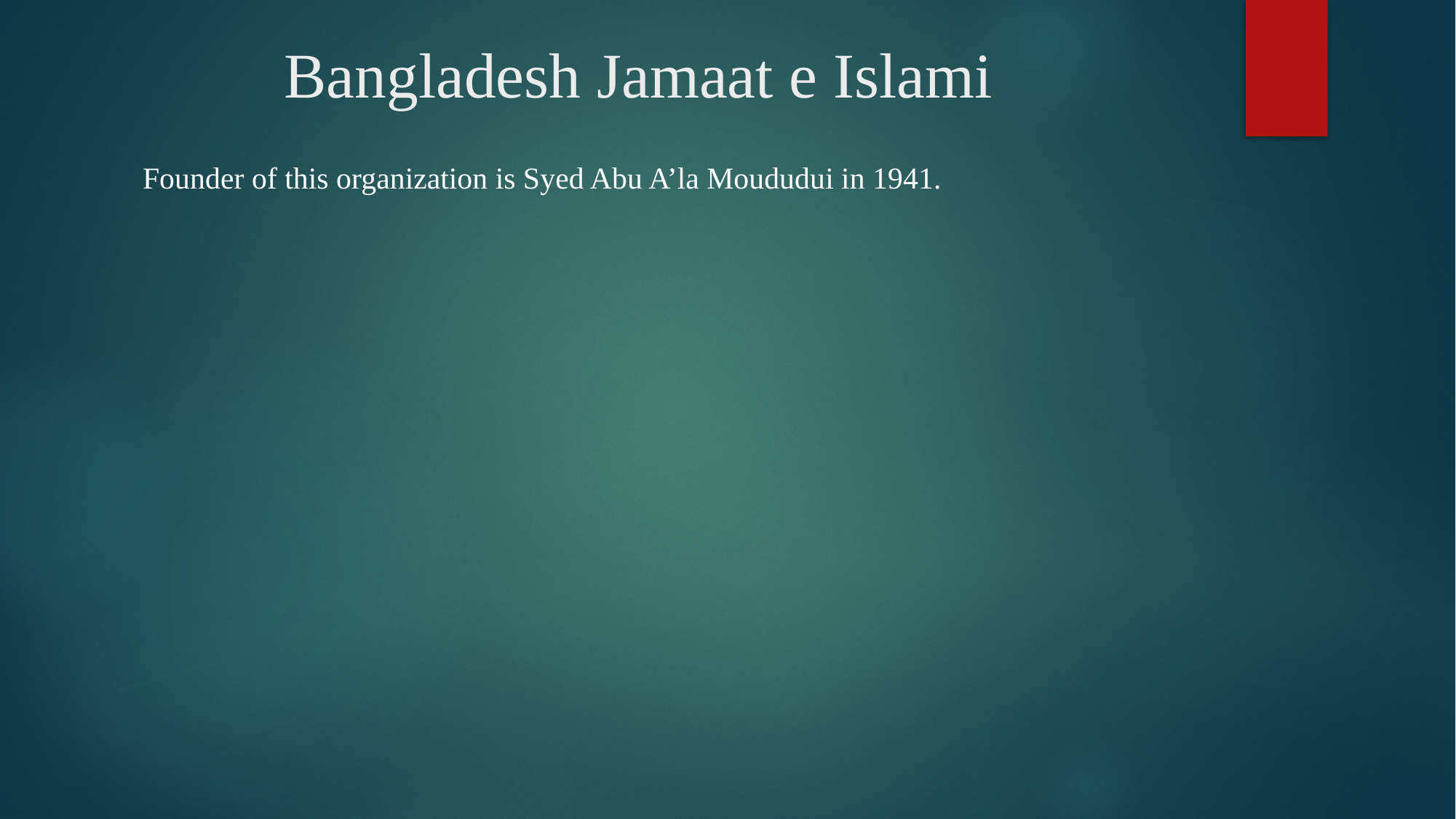

# Bangladesh Jamaat e Islami
Founder of this organization is Syed Abu A’la Moududui in 1941.